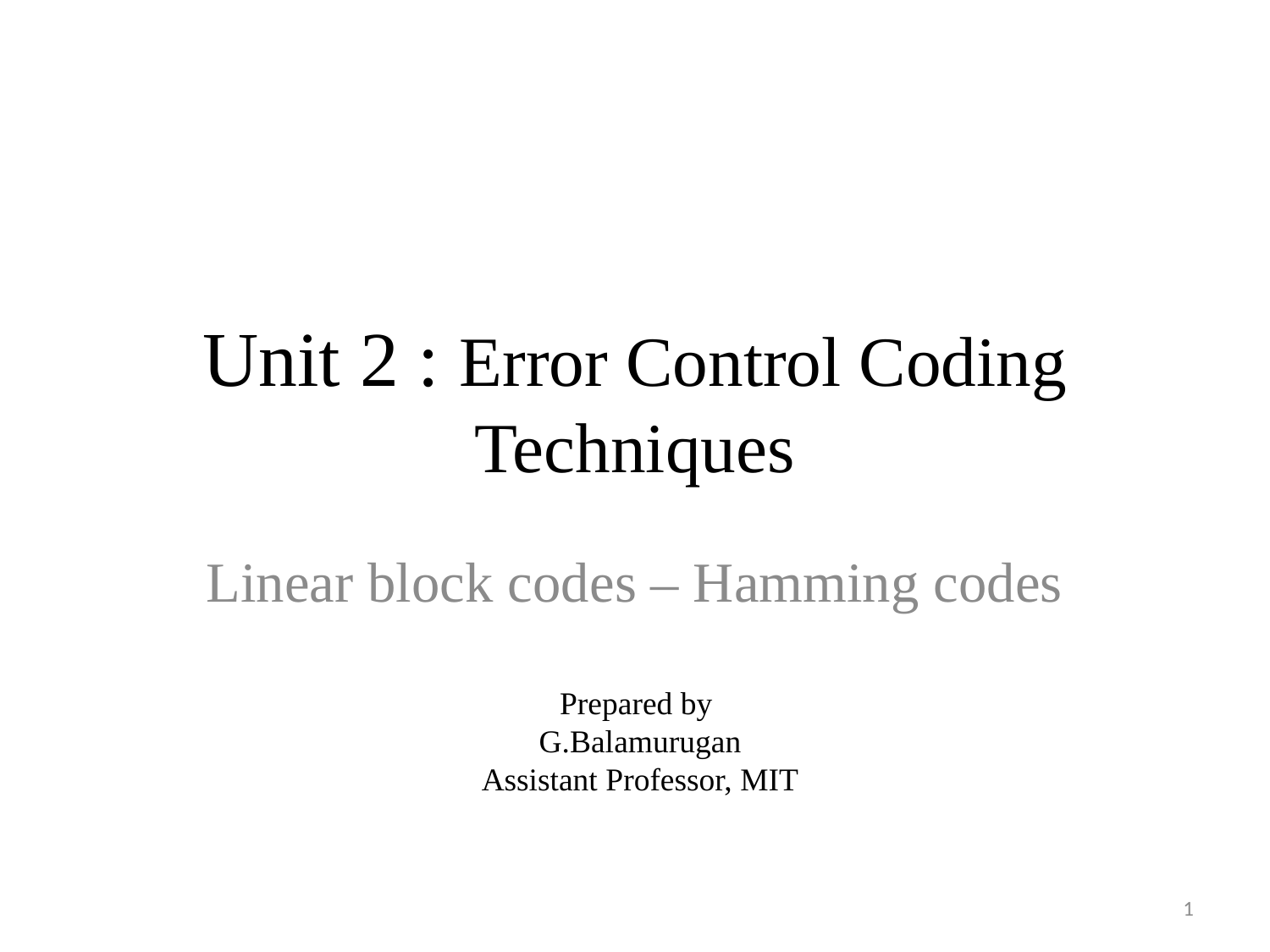

# Unit 2 : Error Control Coding Techniques
Linear block codes – Hamming codes
Prepared by
G.Balamurugan
Assistant Professor, MIT
1